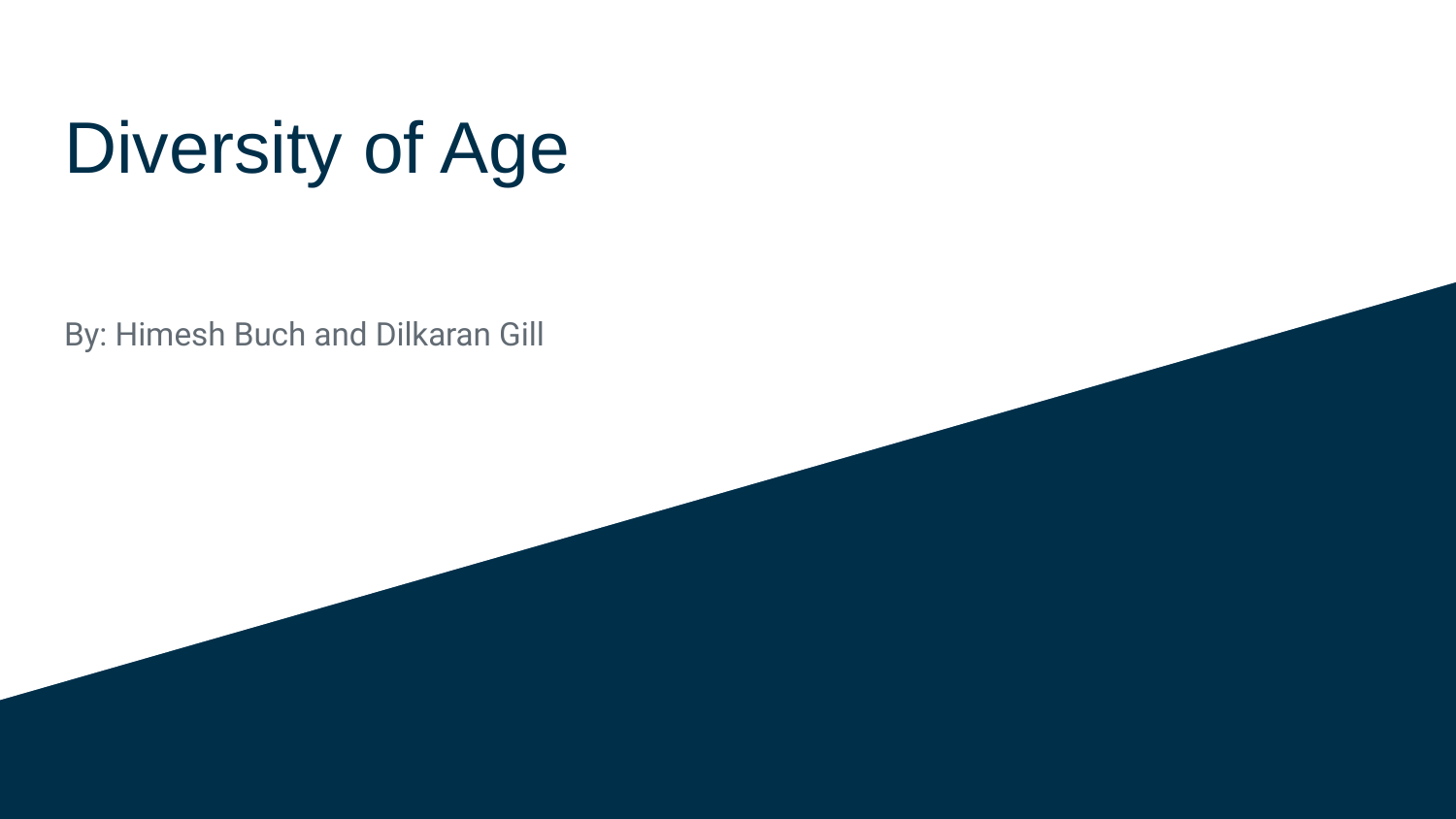

# Diversity of Age
By: Himesh Buch and Dilkaran Gill